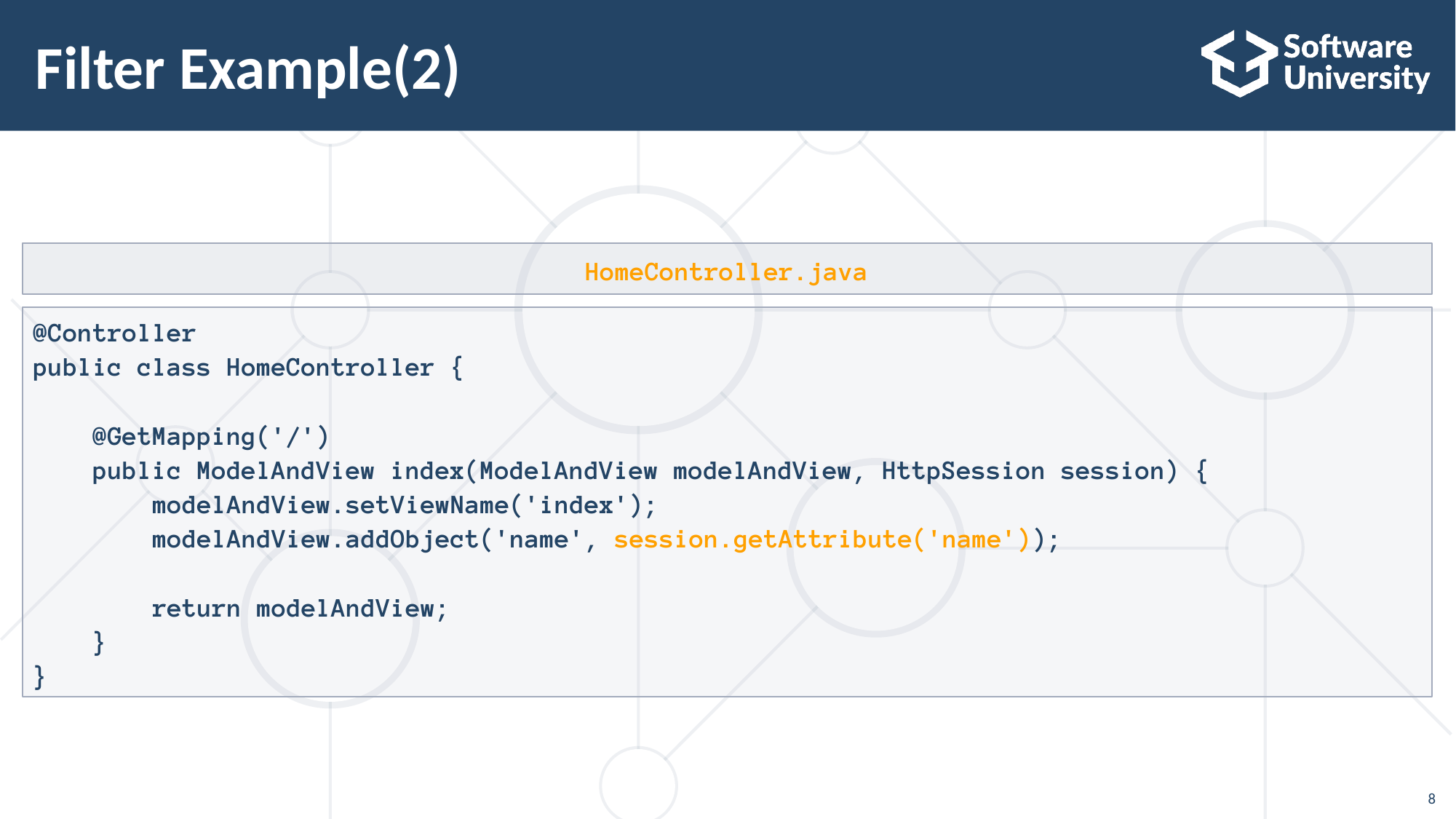

# Filter Example(2)
HomeController.java
@Controller
public class HomeController {

    @GetMapping('/')
    public ModelAndView index(ModelAndView modelAndView, HttpSession session) {
        modelAndView.setViewName('index');
        modelAndView.addObject('name', session.getAttribute('name'));

        return modelAndView;
    }
}
8